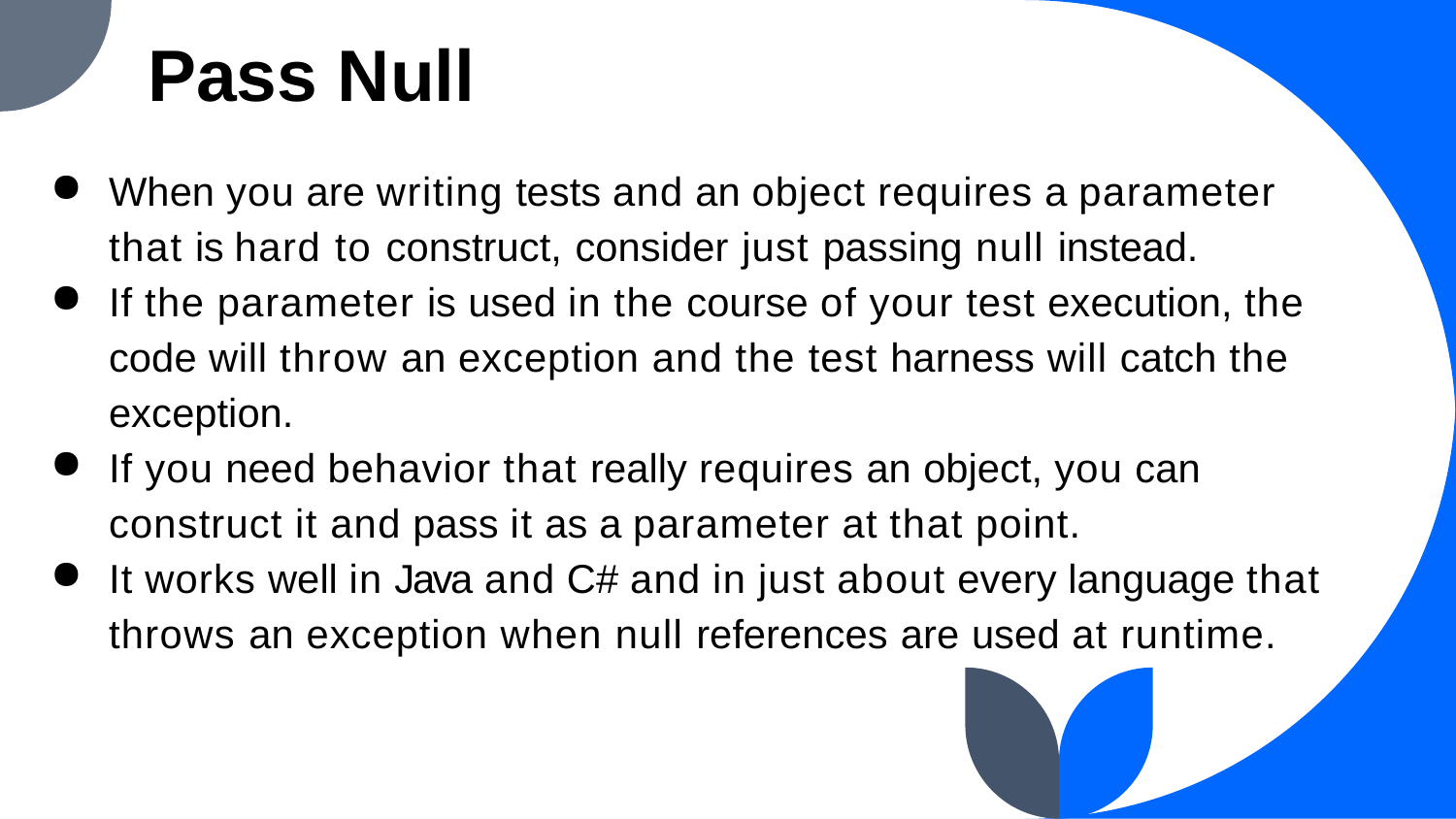

Pass Null
When you are writing tests and an object requires a parameter that is hard to construct, consider just passing null instead.
If the parameter is used in the course of your test execution, the code will throw an exception and the test harness will catch the exception.
If you need behavior that really requires an object, you can construct it and pass it as a parameter at that point.
It works well in Java and C# and in just about every language that throws an exception when null references are used at runtime.